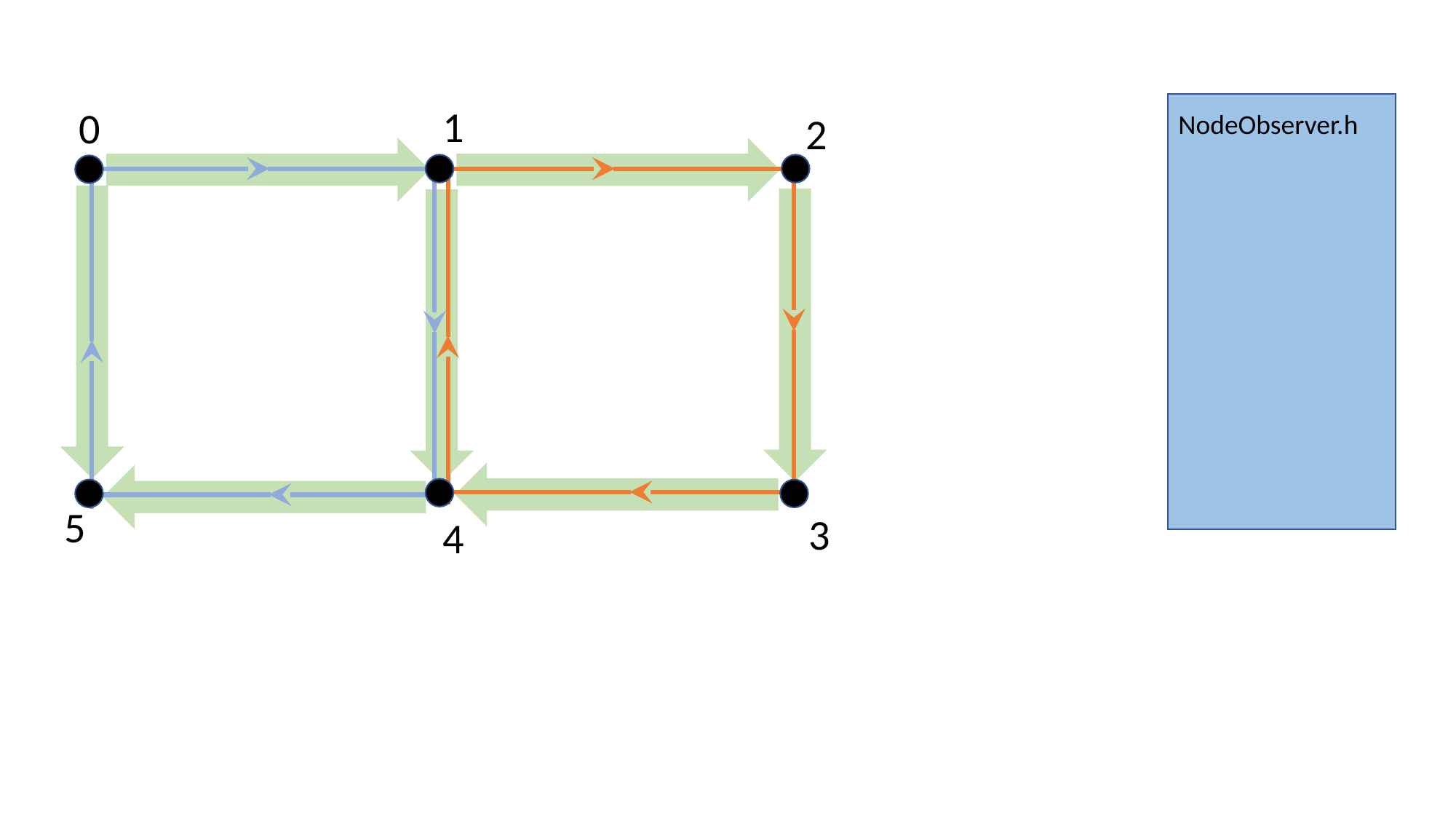

1
0
2
5
3
4

NodeObserver.h